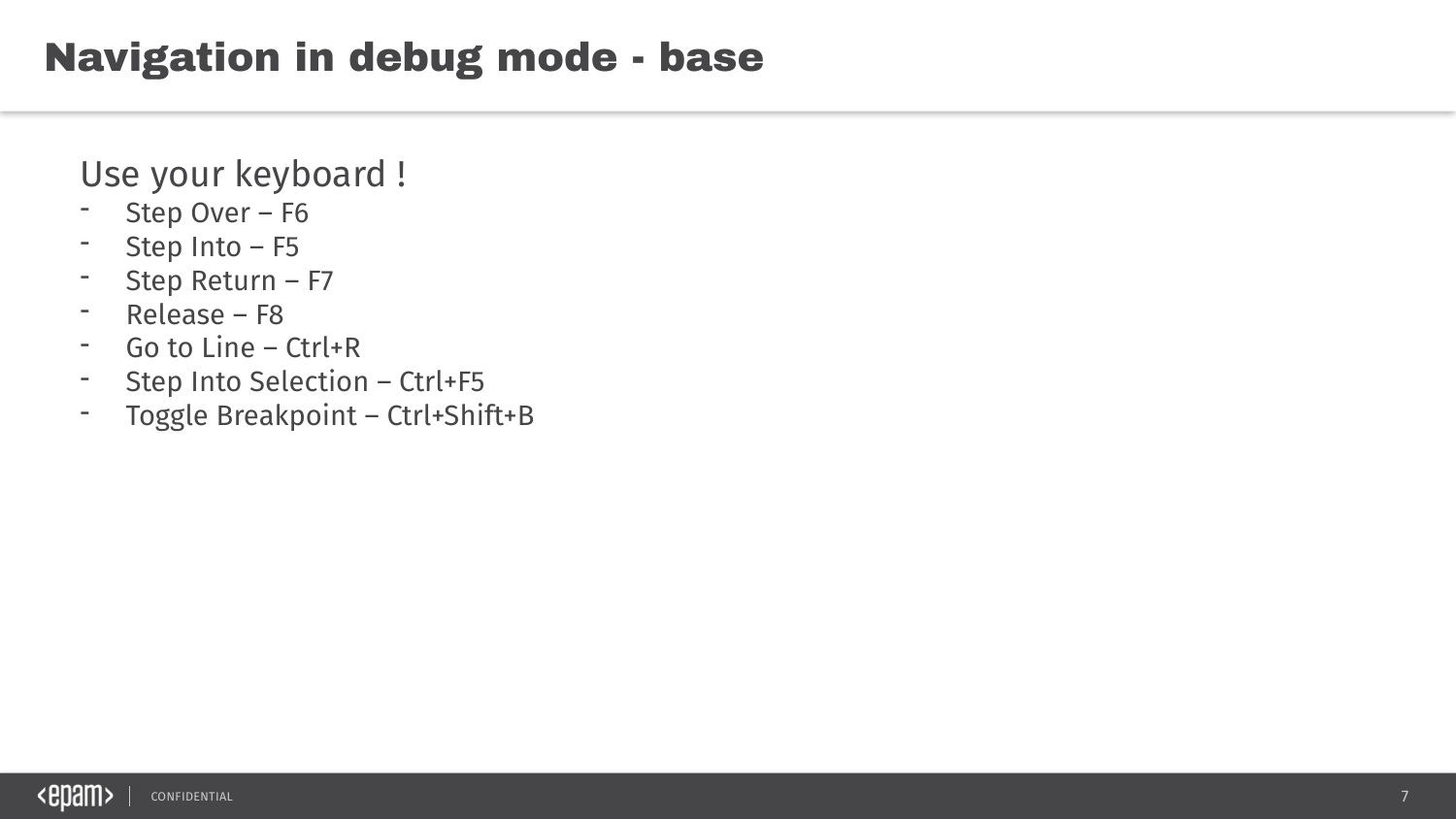

Navigation in debug mode - base
Use your keyboard !
Step Over – F6
Step Into – F5
Step Return – F7
Release – F8
Go to Line – Ctrl+R
Step Into Selection – Ctrl+F5
Toggle Breakpoint – Ctrl+Shift+B